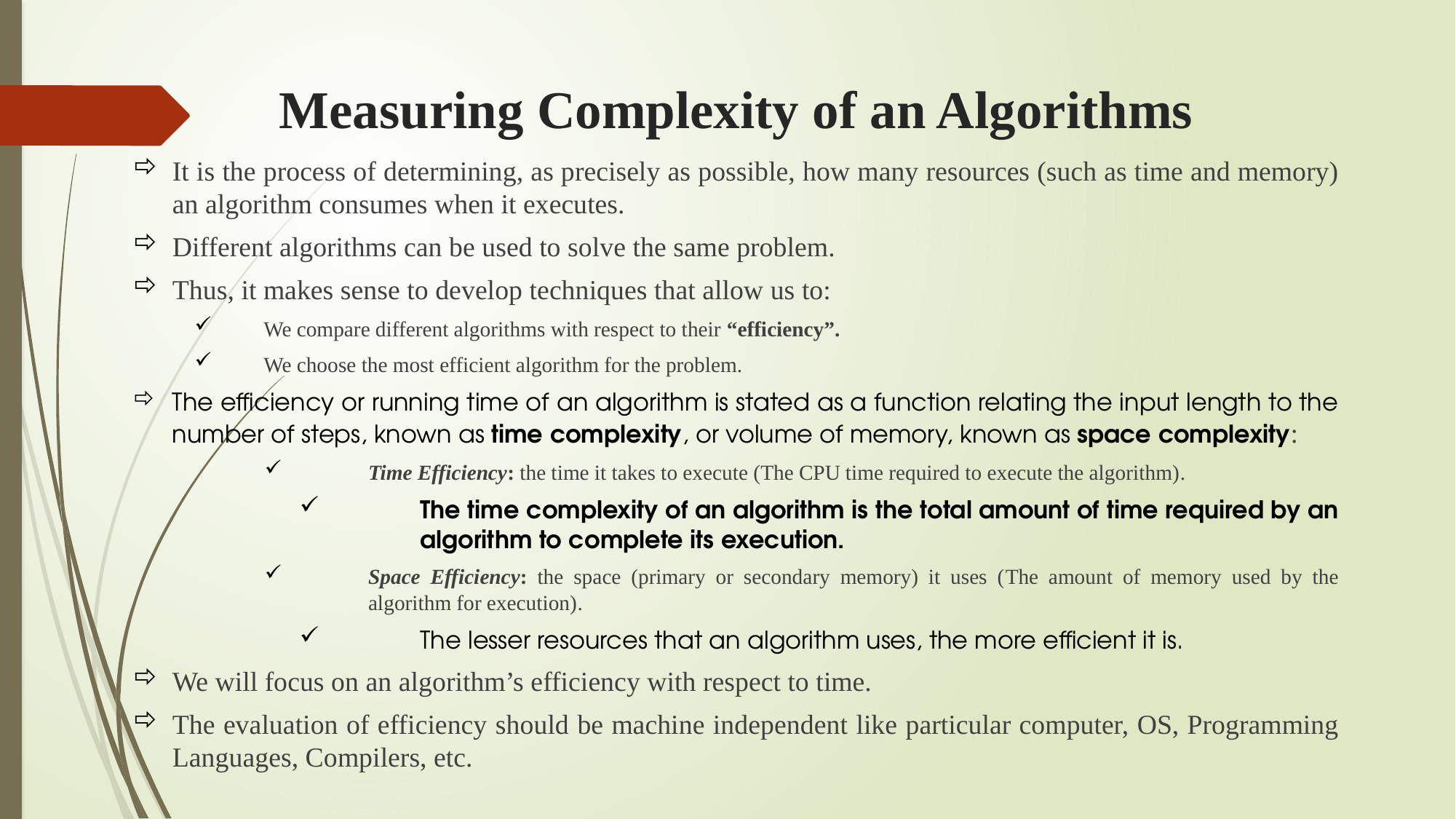

# Measuring Complexity of an Algorithms
It is the process of determining, as precisely as possible, how many resources (such as time and memory) an algorithm consumes when it executes.
Different algorithms can be used to solve the same problem.
Thus, it makes sense to develop techniques that allow us to:
We compare different algorithms with respect to their “efficiency”.
We choose the most efficient algorithm for the problem.
The efficiency or running time of an algorithm is stated as a function relating the input length to the number of steps, known as time complexity, or volume of memory, known as space complexity:
Time Efficiency: the time it takes to execute (The CPU time required to execute the algorithm).
The time complexity of an algorithm is the total amount of time required by an algorithm to complete its execution.
Space Efficiency: the space (primary or secondary memory) it uses (The amount of memory used by the algorithm for execution).
The lesser resources that an algorithm uses, the more efficient it is.
We will focus on an algorithm’s efficiency with respect to time.
The evaluation of efficiency should be machine independent like particular computer, OS, Programming Languages, Compilers, etc.